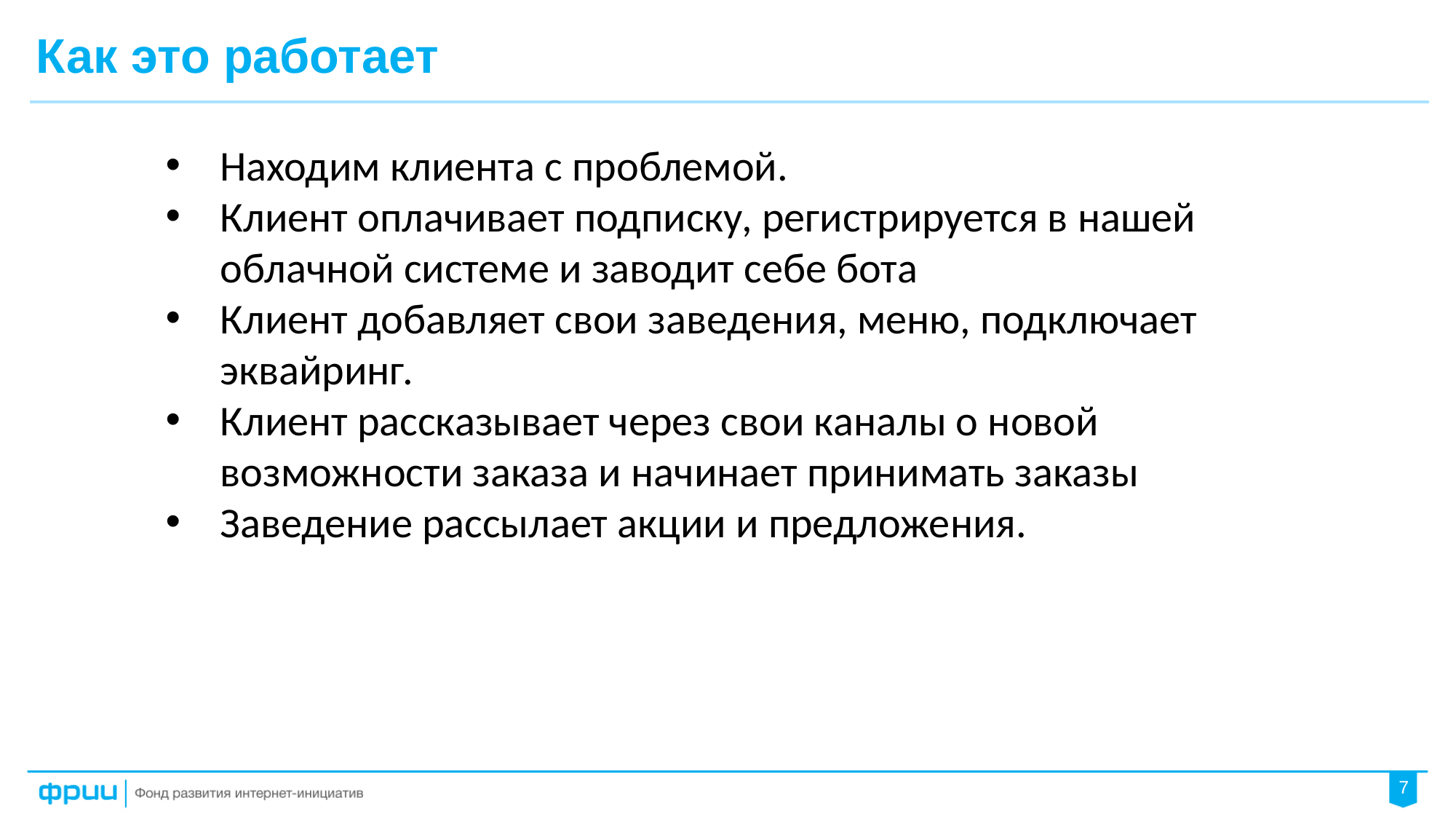

# Как это работает
Находим клиента с проблемой.
Клиент оплачивает подписку, регистрируется в нашей облачной системе и заводит себе бота
Клиент добавляет свои заведения, меню, подключает эквайринг.
Клиент рассказывает через свои каналы о новой возможности заказа и начинает принимать заказы
Заведение рассылает акции и предложения.
7